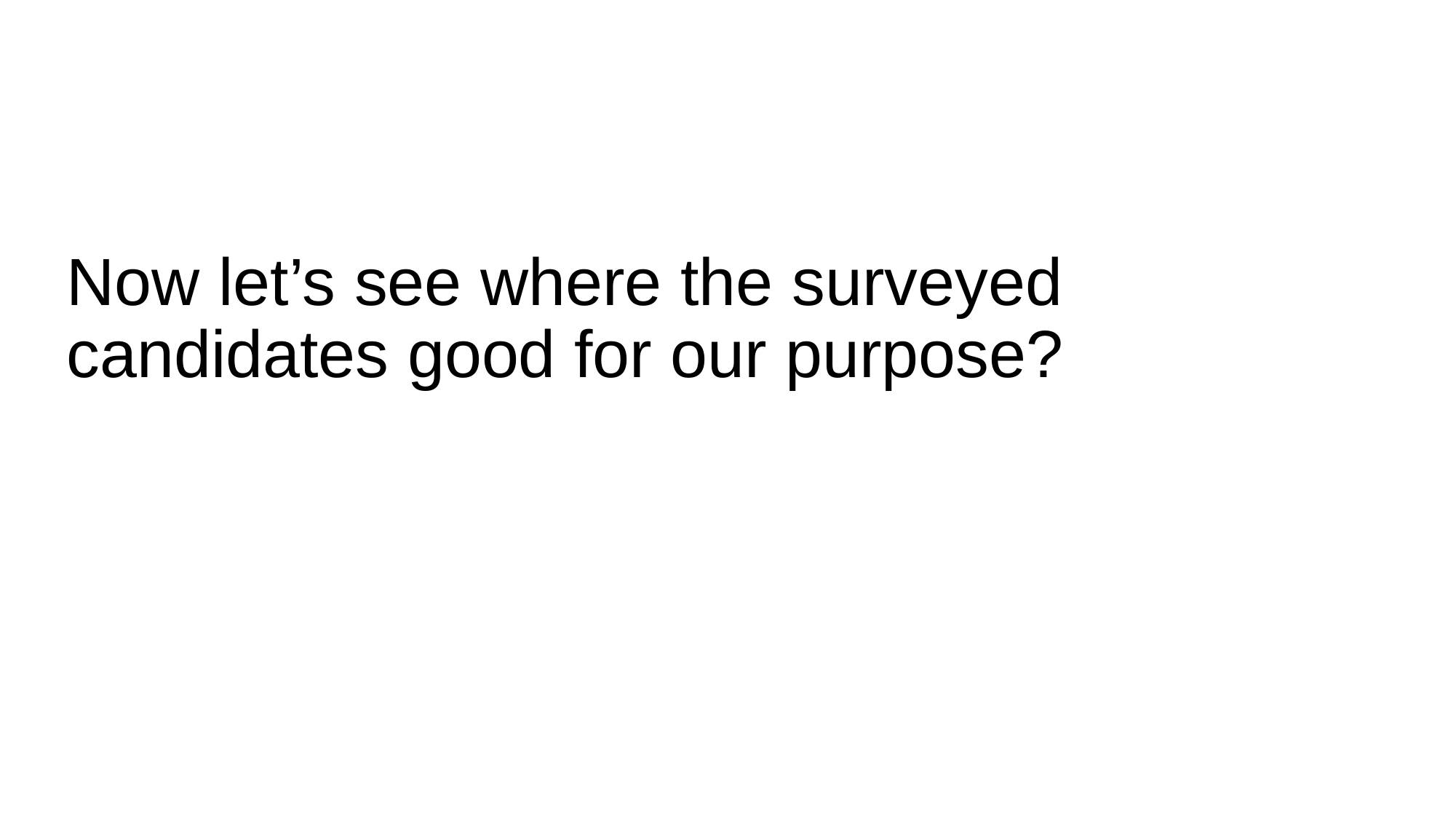

# Now let’s see where the surveyed candidates good for our purpose?